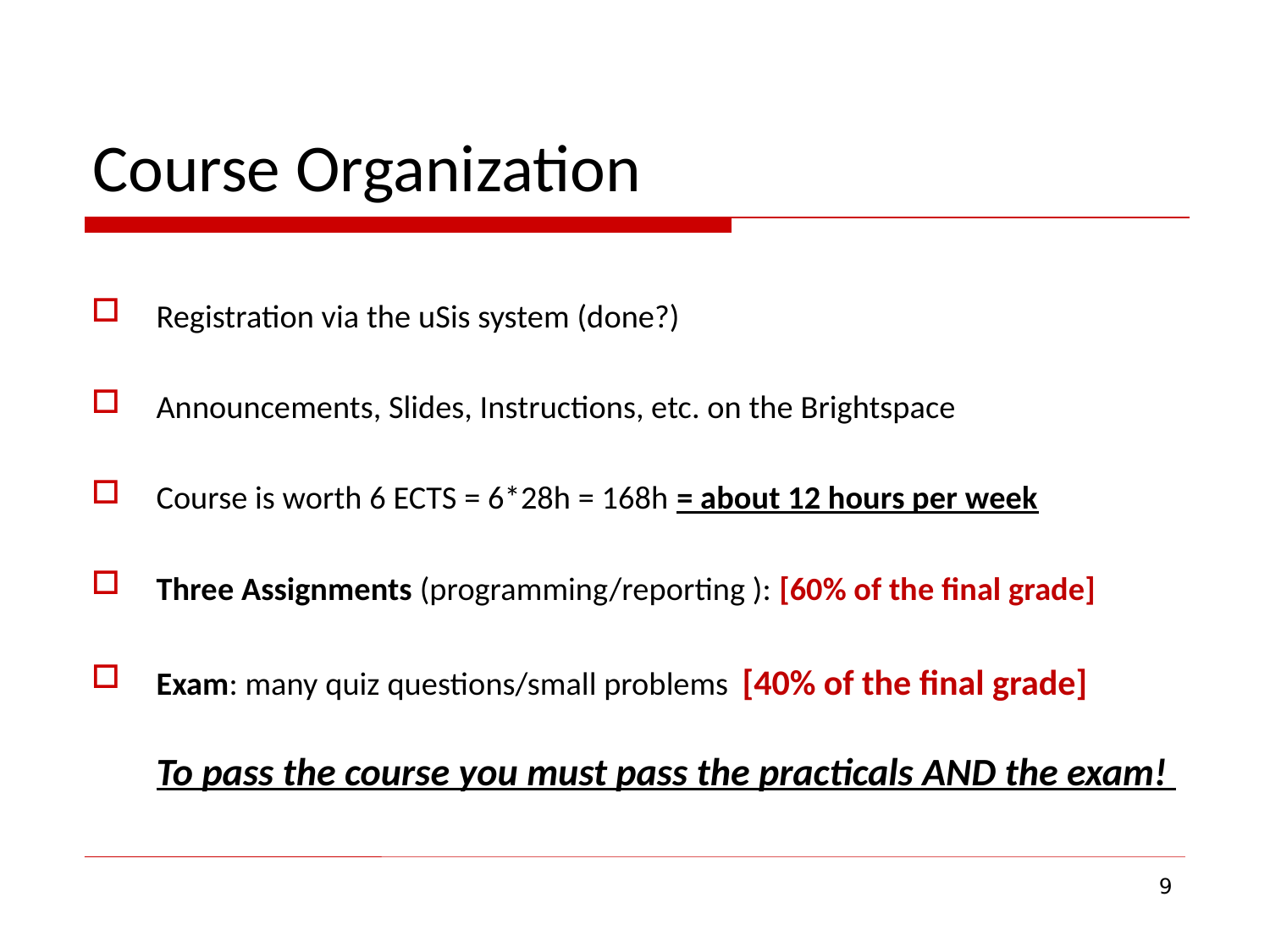

# Course Organization

Registration via the uSis system (done?)

Announcements, Slides, Instructions, etc. on the Brightspace

Course is worth 6 ECTS = 6*28h = 168h = about 12 hours per week

Three Assignments (programming/reporting ): [60% of the final grade]

Exam: many quiz questions/small problems  [40% of the final grade]
To pass the course you must pass the practicals AND the exam!
9